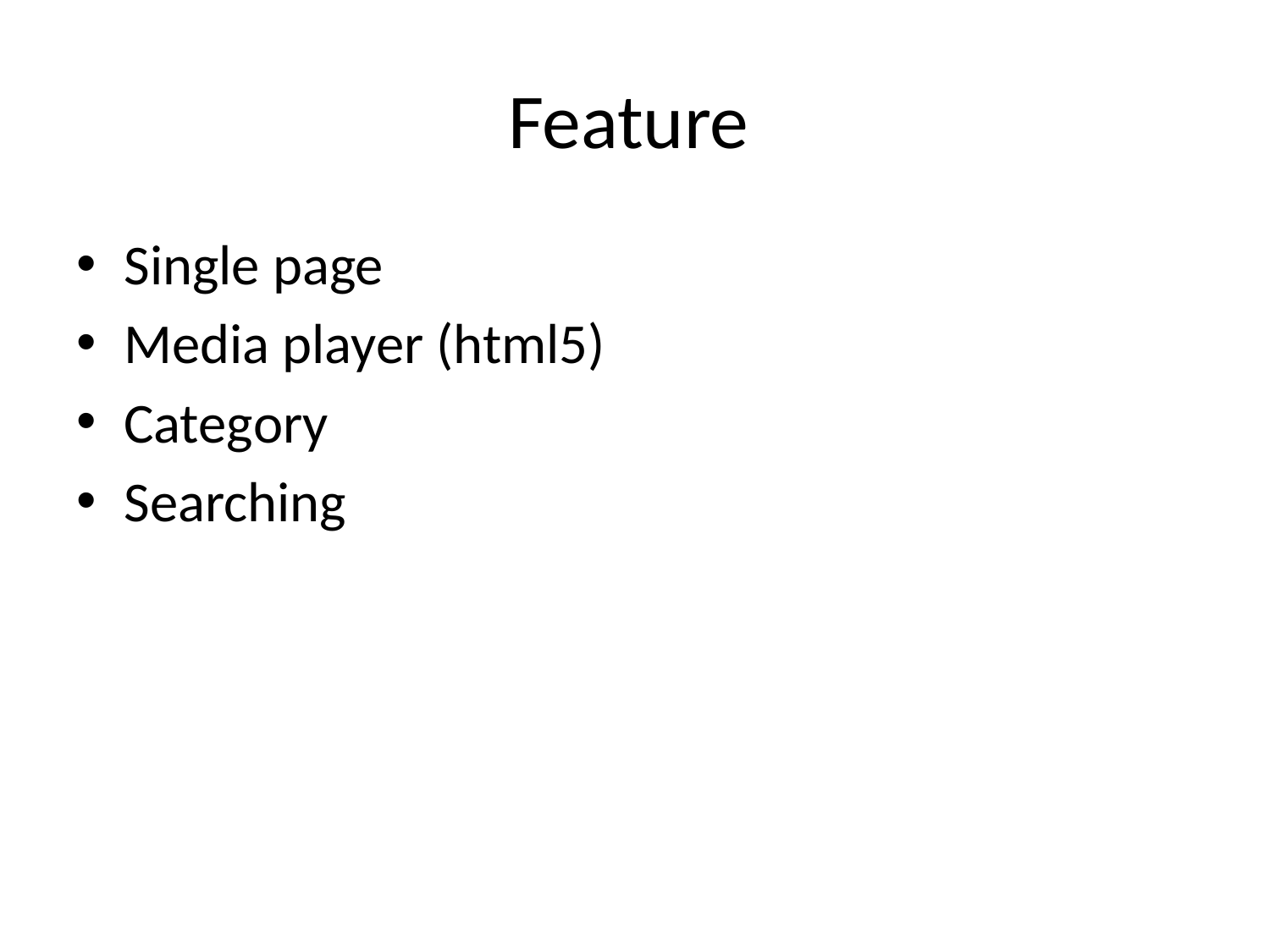

# Feature
Single page
Media player (html5)
Category
Searching